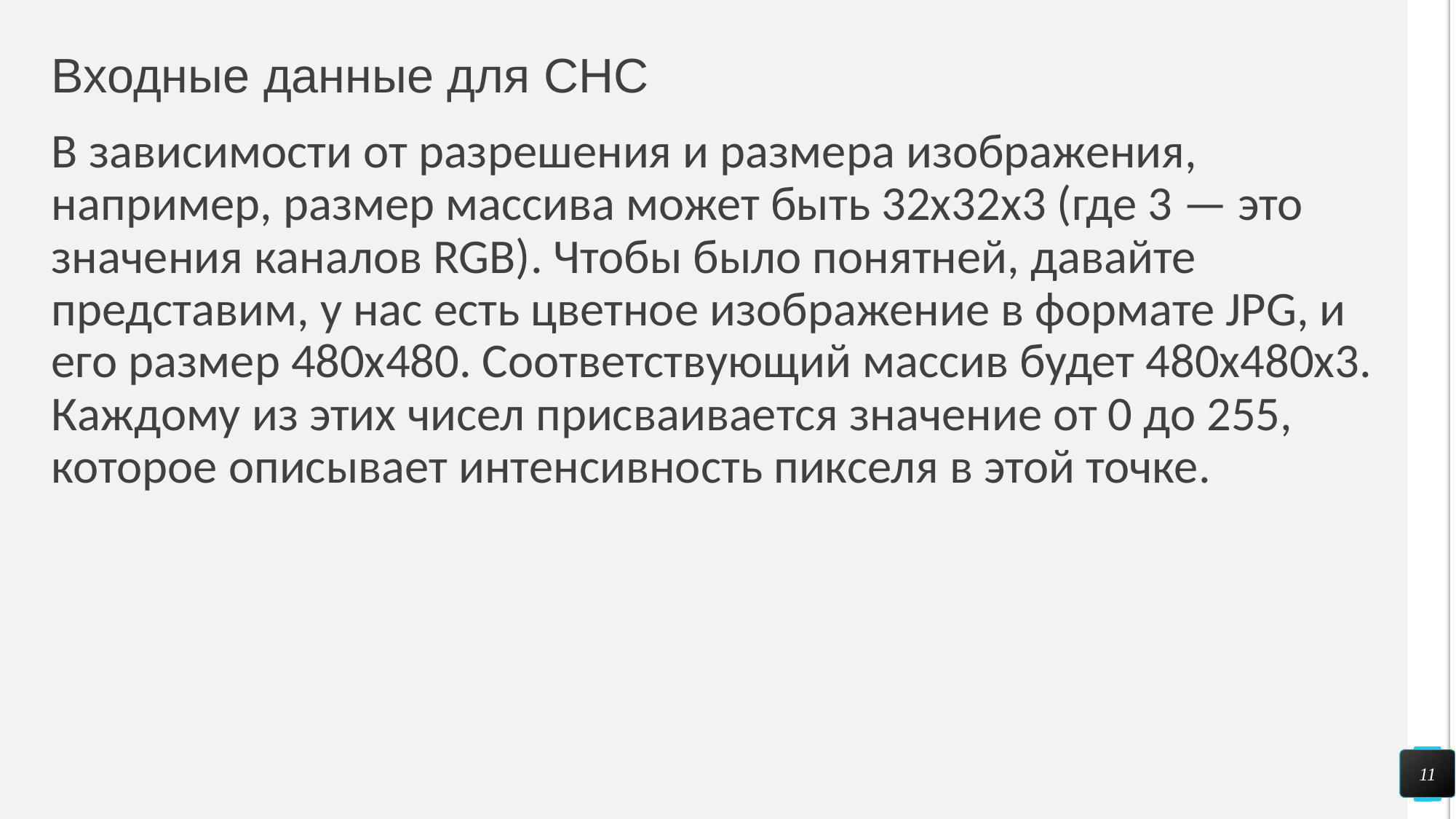

# Входные данные для СНС
В зависимости от разрешения и размера изображения, например, размер массива может быть 32х32х3 (где 3 — это значения каналов RGB). Чтобы было понятней, давайте представим, у нас есть цветное изображение в формате JPG, и его размер 480х480. Соответствующий массив будет 480х480х3. Каждому из этих чисел присваивается значение от 0 до 255, которое описывает интенсивность пикселя в этой точке.
11